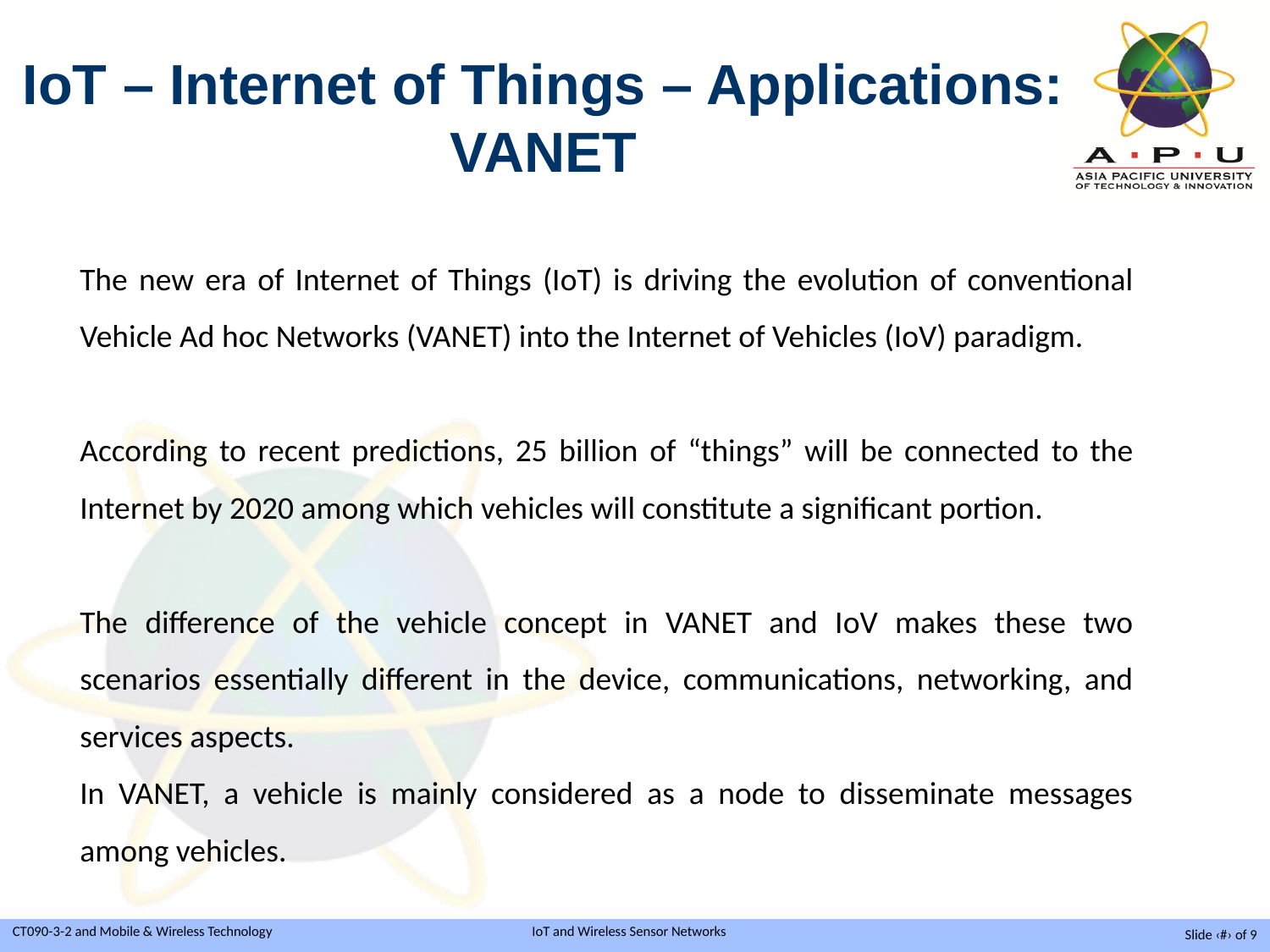

IoT – Internet of Things – Applications: VANET
The new era of Internet of Things (IoT) is driving the evolution of conventional Vehicle Ad hoc Networks (VANET) into the Internet of Vehicles (IoV) paradigm.

According to recent predictions, 25 billion of “things” will be connected to the Internet by 2020 among which vehicles will constitute a significant portion.

The difference of the vehicle concept in VANET and IoV makes these two scenarios essentially different in the device, communications, networking, and services aspects.
In VANET, a vehicle is mainly considered as a node to disseminate messages among vehicles.

Slide ‹#› of 9